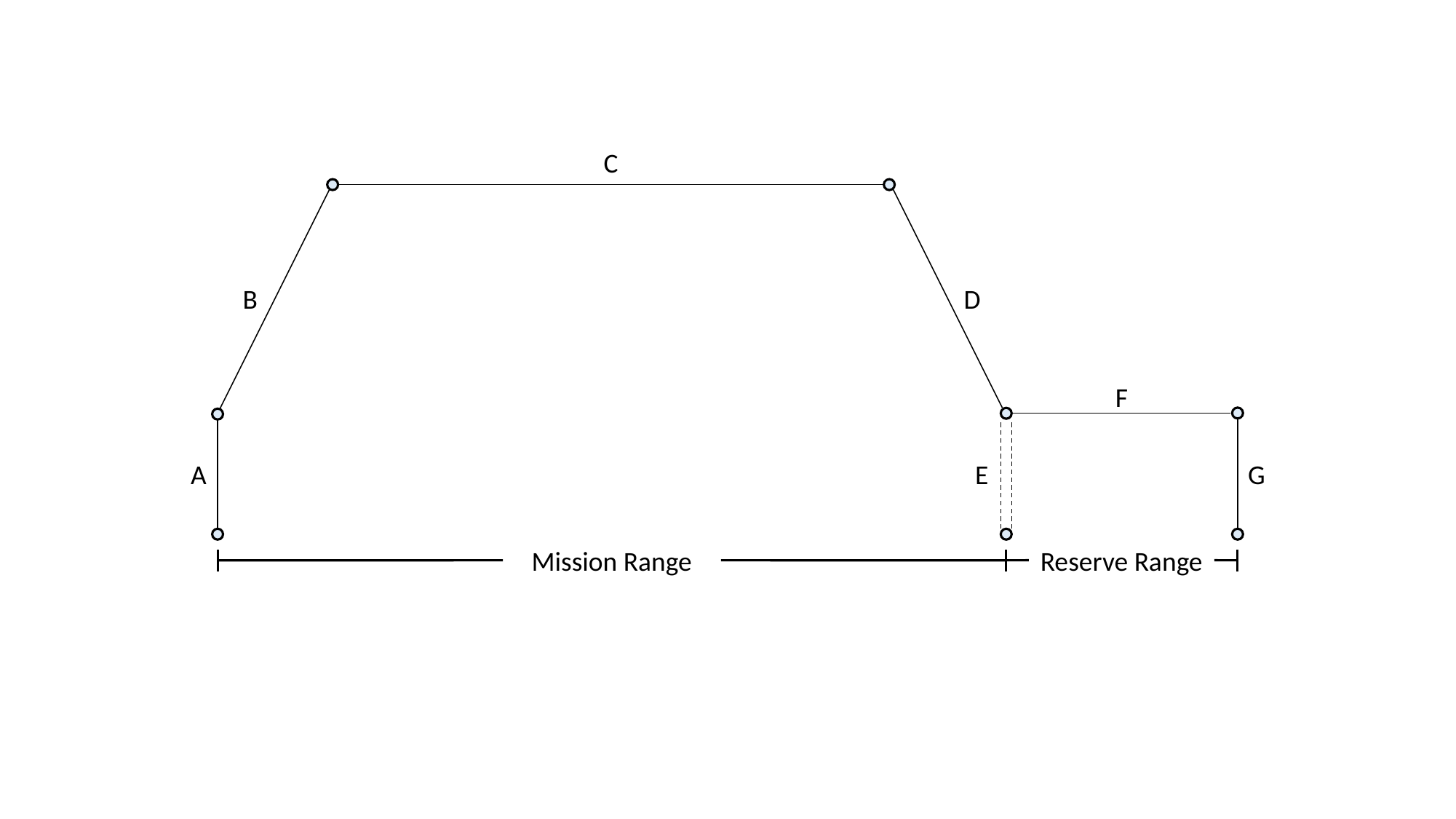

C

B
D
F

G
E
A

Reserve Range
Mission Range